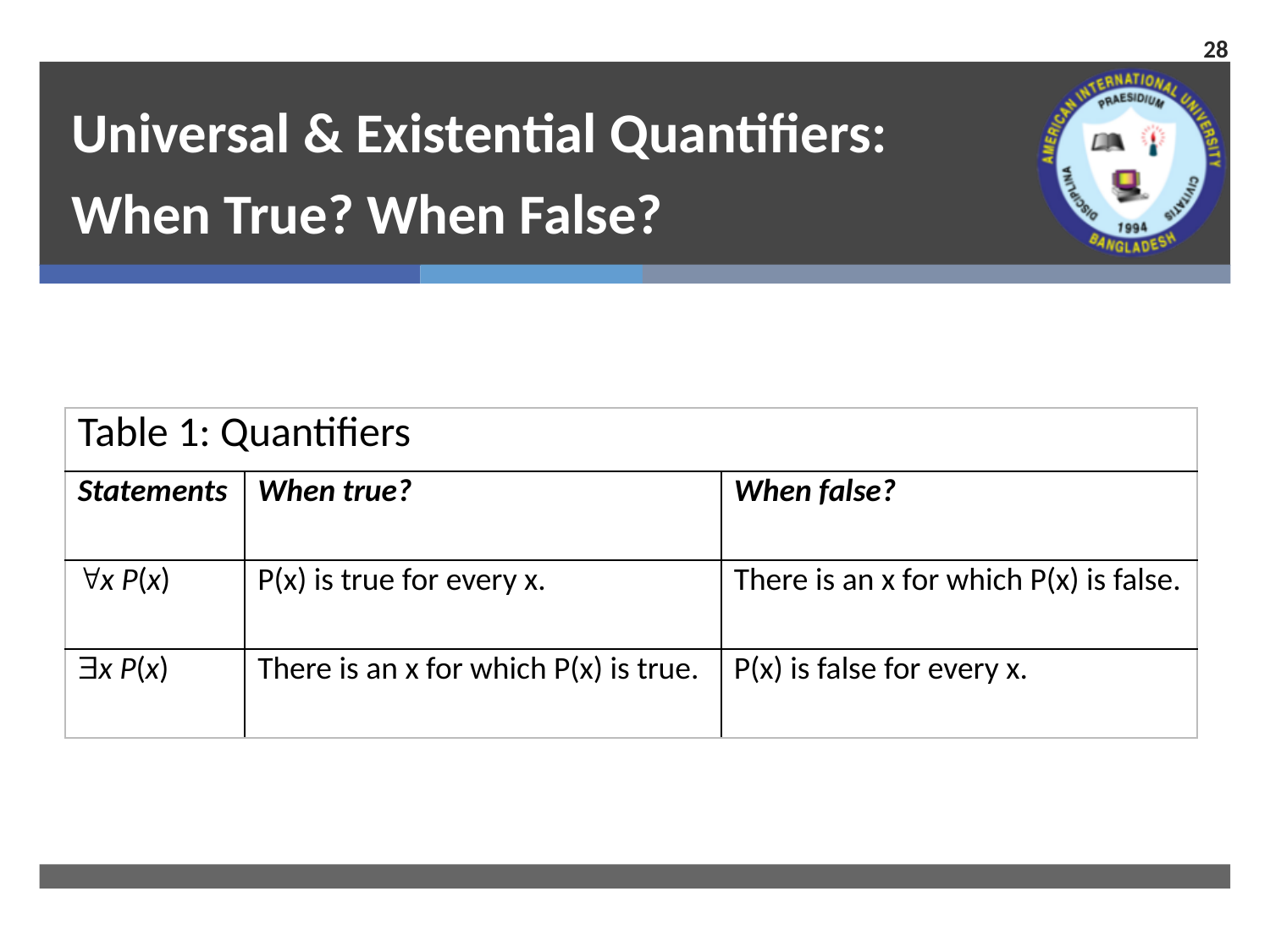

28
# Universal & Existential Quantifiers: When True? When False?
| Table 1: Quantifiers |  |  |
| --- | --- | --- |
| Statements | When true? | When false? |
| ∀x P(x) | P(x) is true for every x. | There is an x for which P(x) is false. |
| ∃x P(x) | There is an x for which P(x) is true. | P(x) is false for every x. |